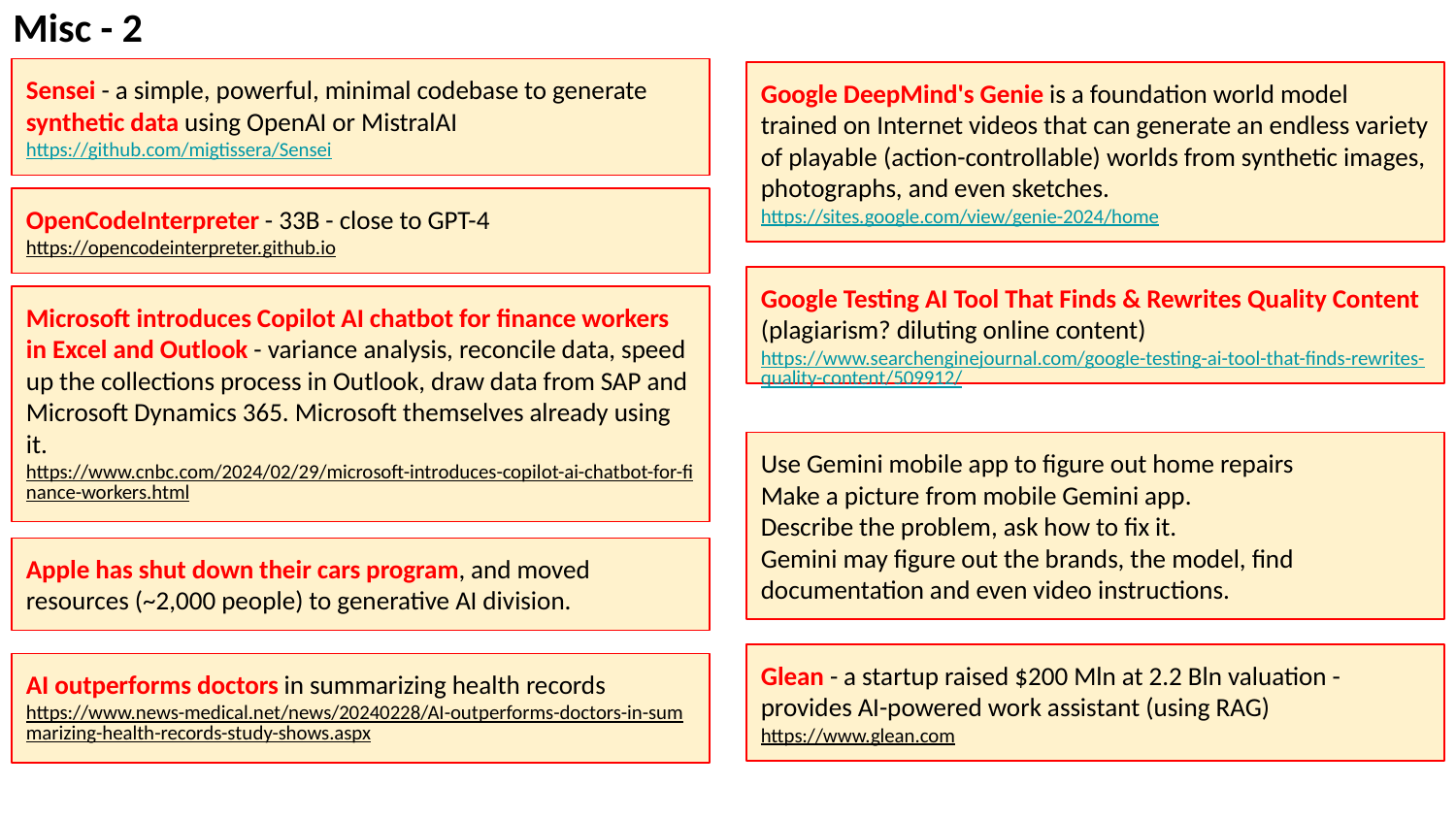

Misc - 2
Sensei - a simple, powerful, minimal codebase to generate synthetic data using OpenAI or MistralAI
https://github.com/migtissera/Sensei
Google DeepMind's Genie is a foundation world model trained on Internet videos that can generate an endless variety of playable (action-controllable) worlds from synthetic images, photographs, and even sketches.
https://sites.google.com/view/genie-2024/home
OpenCodeInterpreter - 33B - close to GPT-4
https://opencodeinterpreter.github.io
Google Testing AI Tool That Finds & Rewrites Quality Content
(plagiarism? diluting online content)
https://www.searchenginejournal.com/google-testing-ai-tool-that-finds-rewrites-quality-content/509912/
Microsoft introduces Copilot AI chatbot for finance workers in Excel and Outlook - variance analysis, reconcile data, speed up the collections process in Outlook, draw data from SAP and Microsoft Dynamics 365. Microsoft themselves already using it.
https://www.cnbc.com/2024/02/29/microsoft-introduces-copilot-ai-chatbot-for-finance-workers.html
Use Gemini mobile app to figure out home repairs
Make a picture from mobile Gemini app.
Describe the problem, ask how to fix it.
Gemini may figure out the brands, the model, find documentation and even video instructions.
Apple has shut down their cars program, and moved resources (~2,000 people) to generative AI division.
Glean - a startup raised $200 Mln at 2.2 Bln valuation - provides AI-powered work assistant (using RAG)
https://www.glean.com
AI outperforms doctors in summarizing health records
https://www.news-medical.net/news/20240228/AI-outperforms-doctors-in-summarizing-health-records-study-shows.aspx